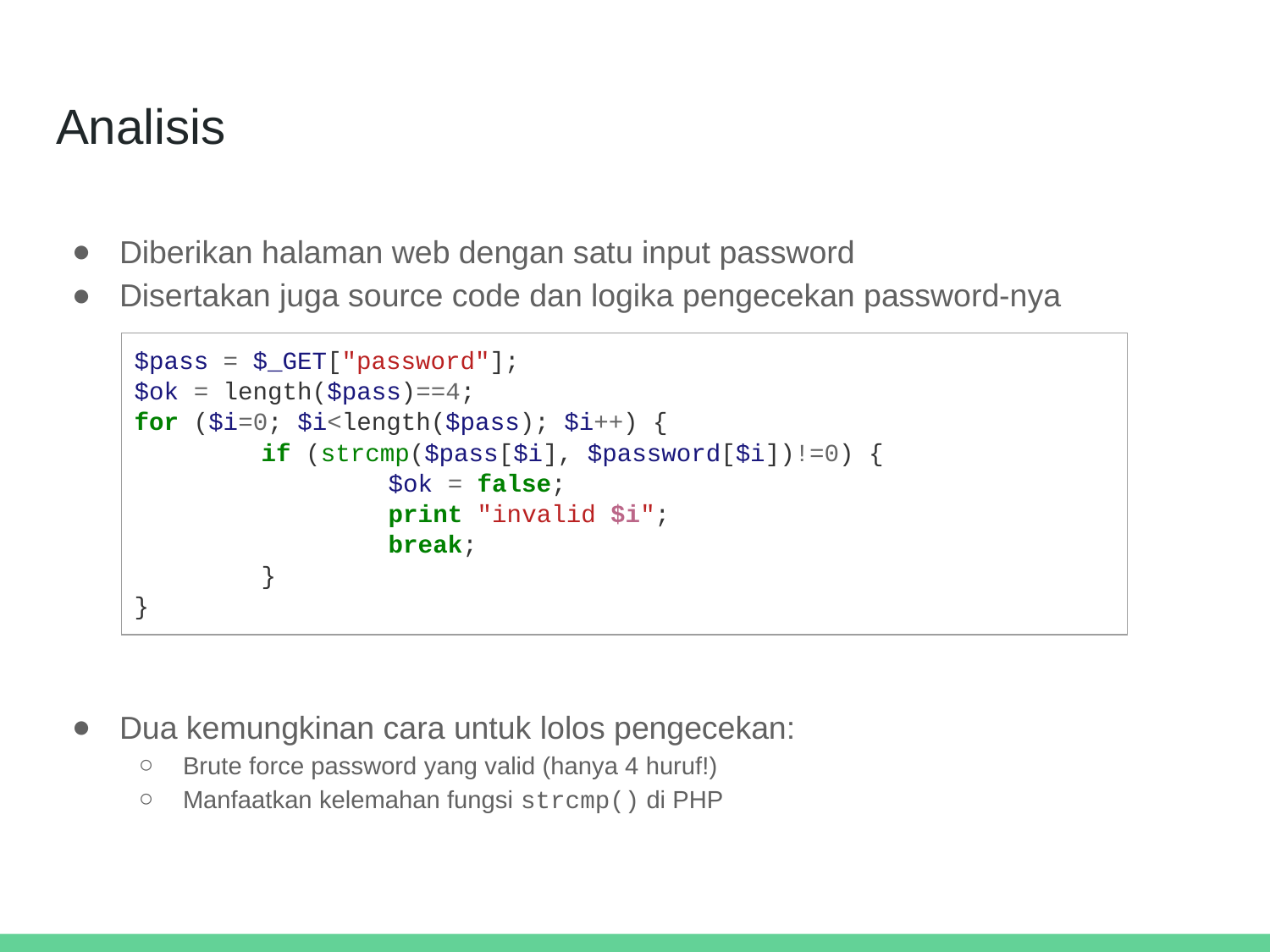

# Analisis
Diberikan halaman web dengan satu input password
Disertakan juga source code dan logika pengecekan password-nya

Dua kemungkinan cara untuk lolos pengecekan:
Brute force password yang valid (hanya 4 huruf!)
Manfaatkan kelemahan fungsi strcmp() di PHP
| $pass = $\_GET["password"]; $ok = length($pass)==4; for ($i=0; $i<length($pass); $i++) { if (strcmp($pass[$i], $password[$i])!=0) { $ok = false; print "invalid $i"; break; } } |
| --- |